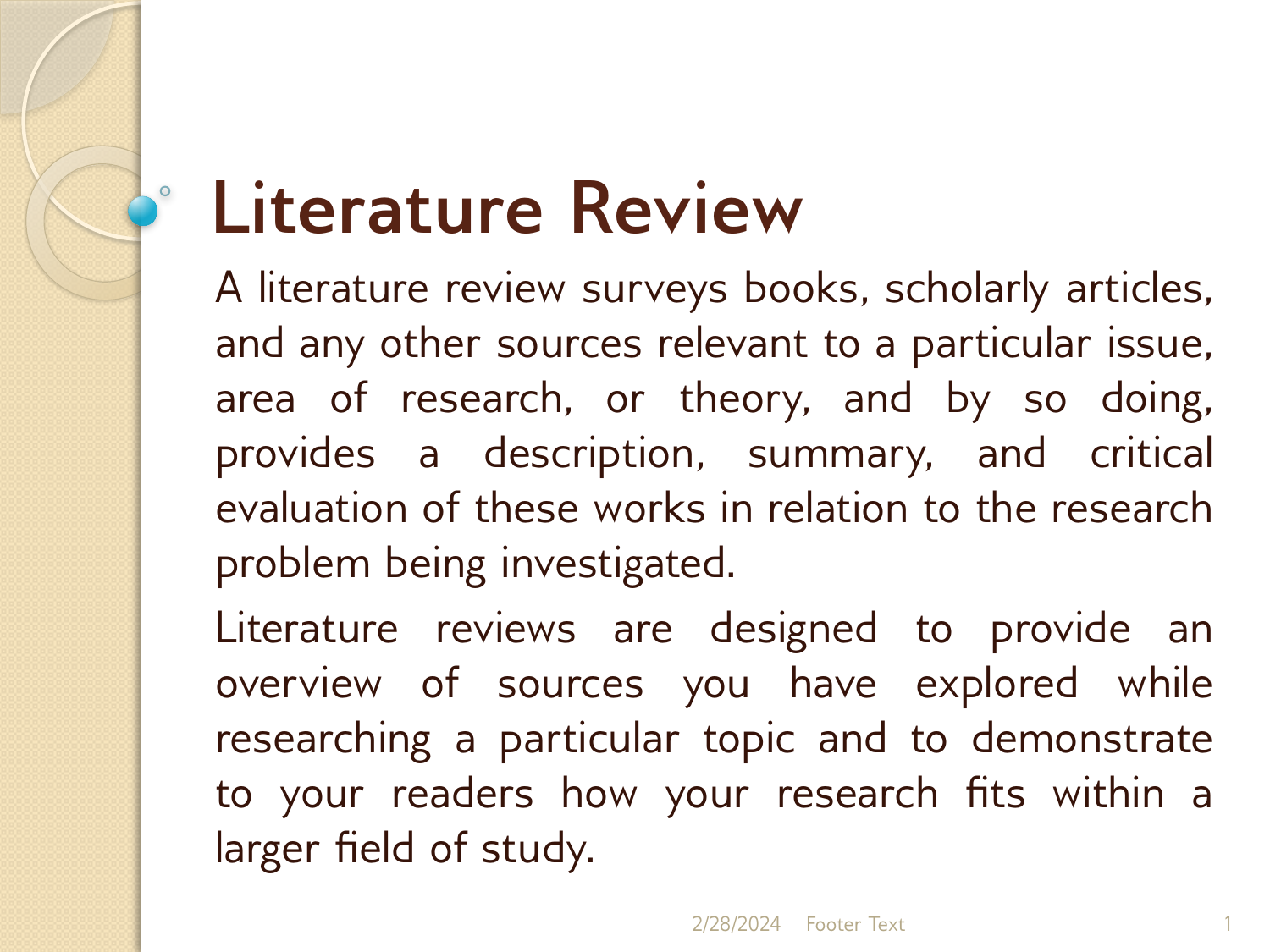

# Literature Review
A literature review surveys books, scholarly articles, and any other sources relevant to a particular issue, area of research, or theory, and by so doing, provides a description, summary, and critical evaluation of these works in relation to the research problem being investigated.
Literature reviews are designed to provide an overview of sources you have explored while researching a particular topic and to demonstrate to your readers how your research fits within a larger field of study.
2/28/2024
Footer Text
1